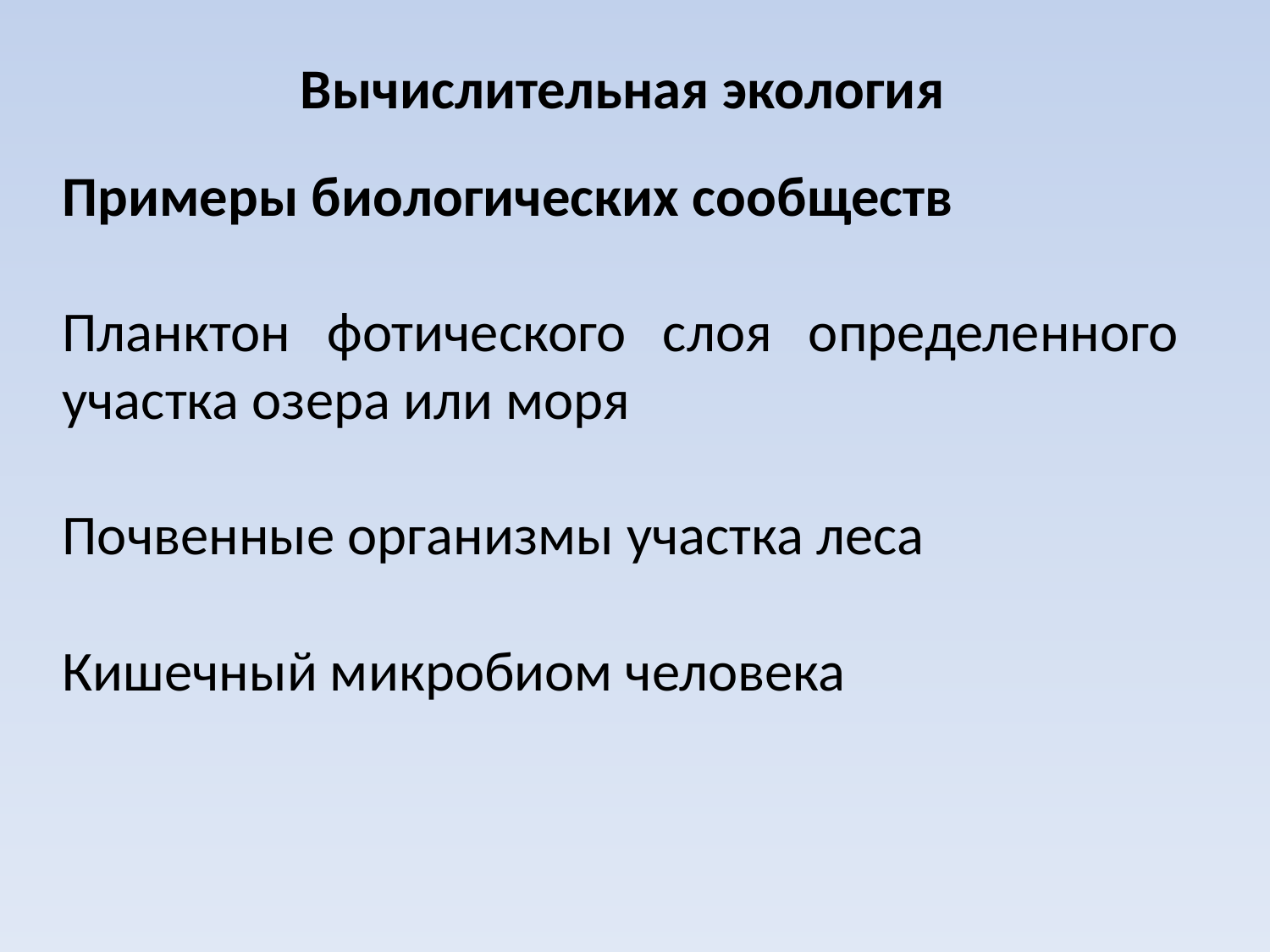

Вычислительная экология
Примеры биологических сообществ

Планктон фотического слоя определенного участка озера или моря

Почвенные организмы участка леса

Кишечный микробиом человека